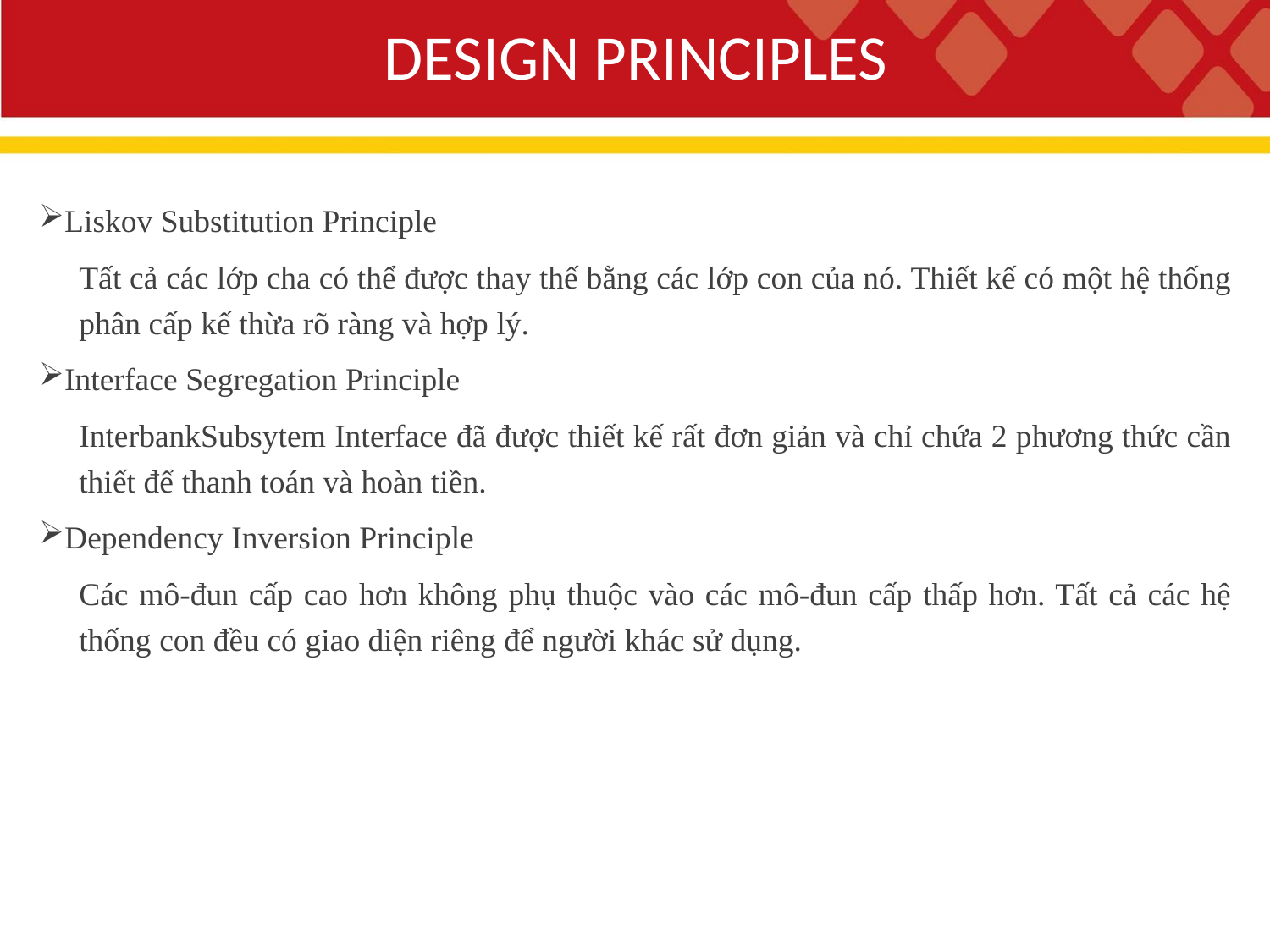

# DESIGN PRINCIPLES
Liskov Substitution Principle
Tất cả các lớp cha có thể được thay thế bằng các lớp con của nó. Thiết kế có một hệ thống phân cấp kế thừa rõ ràng và hợp lý.
Interface Segregation Principle
InterbankSubsytem Interface đã được thiết kế rất đơn giản và chỉ chứa 2 phương thức cần thiết để thanh toán và hoàn tiền.
Dependency Inversion Principle
Các mô-đun cấp cao hơn không phụ thuộc vào các mô-đun cấp thấp hơn. Tất cả các hệ thống con đều có giao diện riêng để người khác sử dụng.